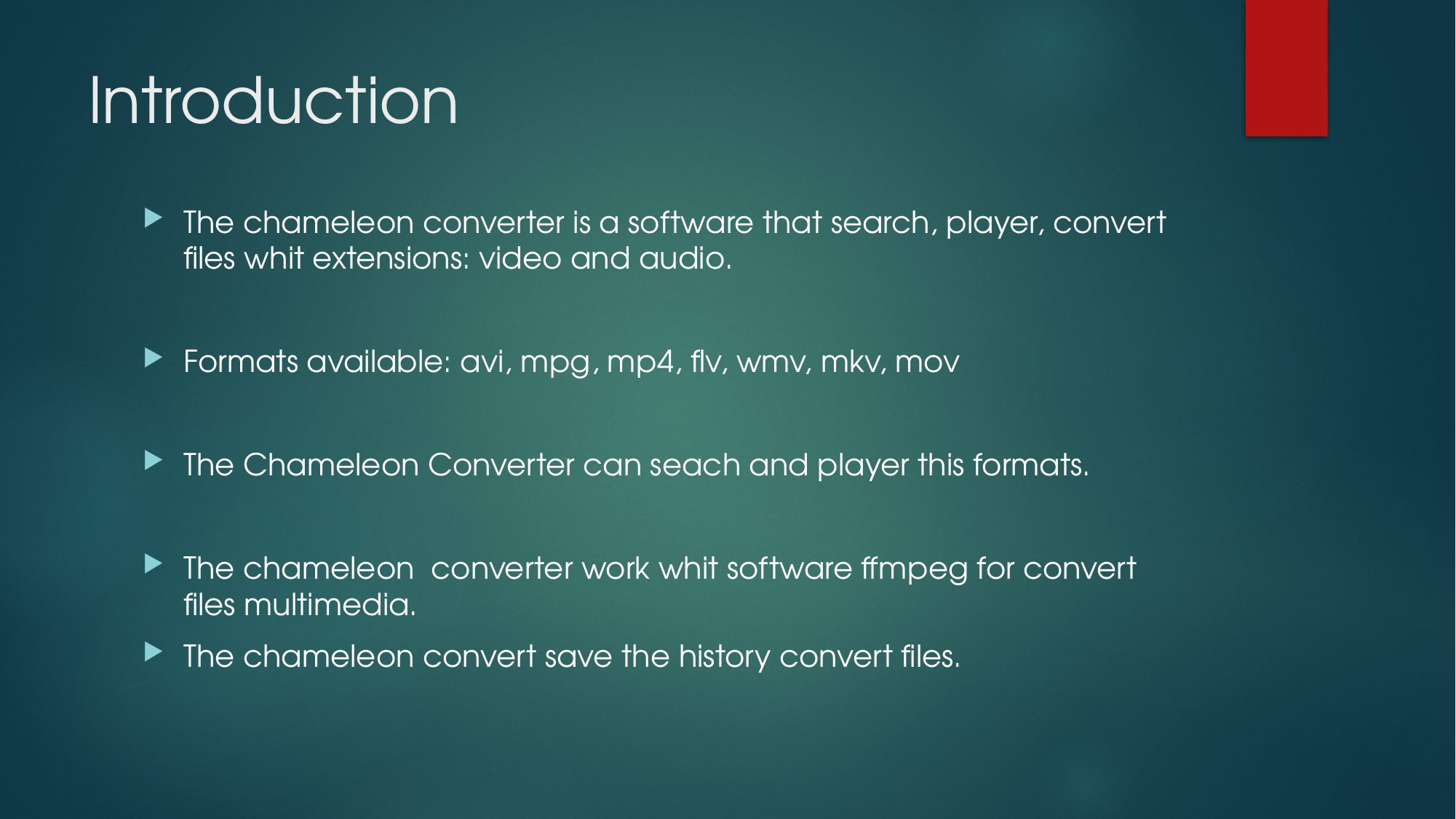

# Introduction
The chameleon converter is a software that search, player, convert files whit extensions: video and audio.

Formats available: avi, mpg, mp4, flv, wmv, mkv, mov

The Chameleon Converter can seach and player this formats.

The chameleon  converter work whit software ffmpeg for convert files multimedia.
The chameleon convert save the history convert files.